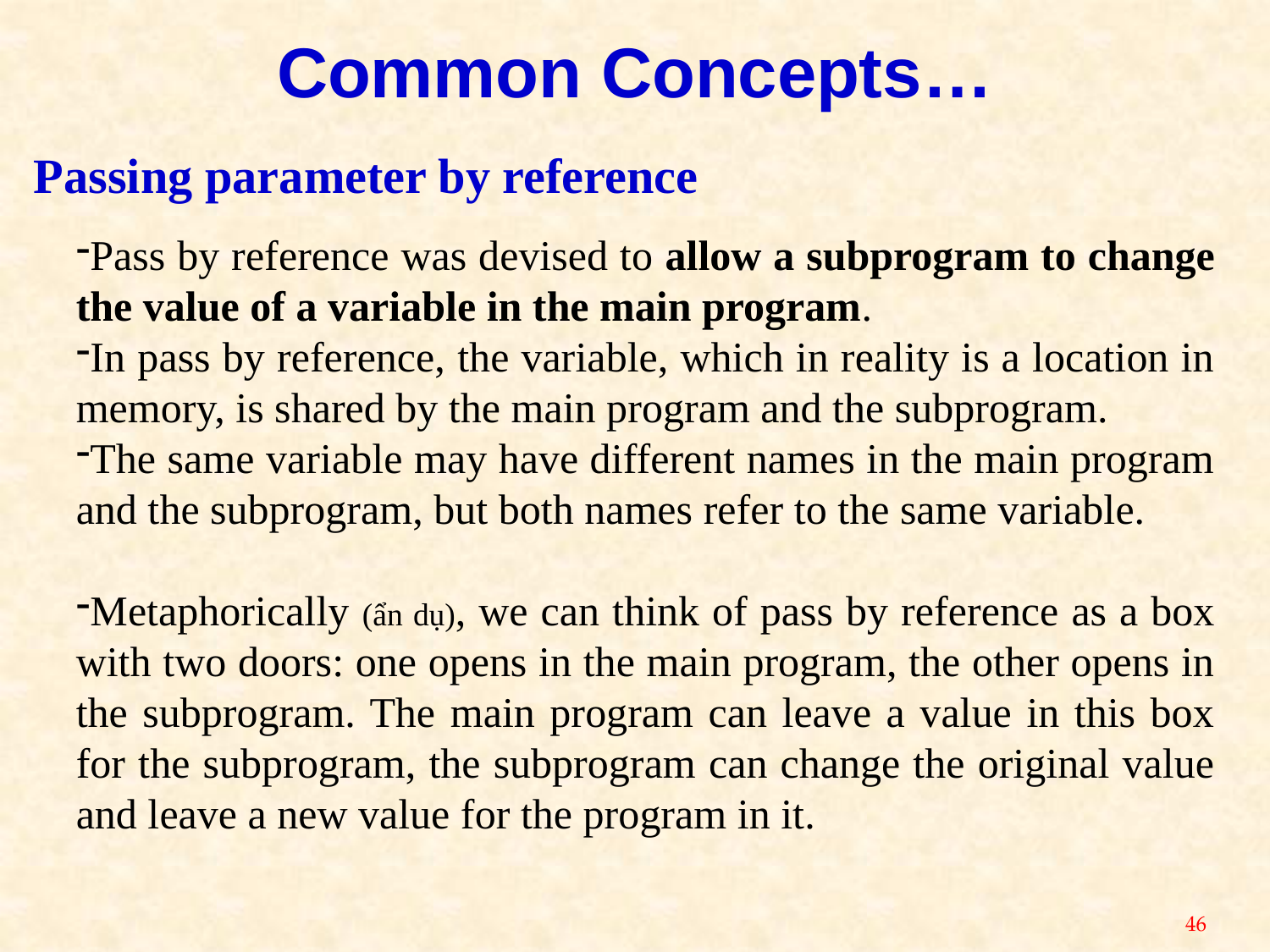

Common Concepts…
Passing parameter by reference
Pass by reference was devised to allow a subprogram to change the value of a variable in the main program.
In pass by reference, the variable, which in reality is a location in memory, is shared by the main program and the subprogram.
The same variable may have different names in the main program and the subprogram, but both names refer to the same variable.

Metaphorically (ẩn dụ), we can think of pass by reference as a box with two doors: one opens in the main program, the other opens in the subprogram. The main program can leave a value in this box for the subprogram, the subprogram can change the original value and leave a new value for the program in it.
46